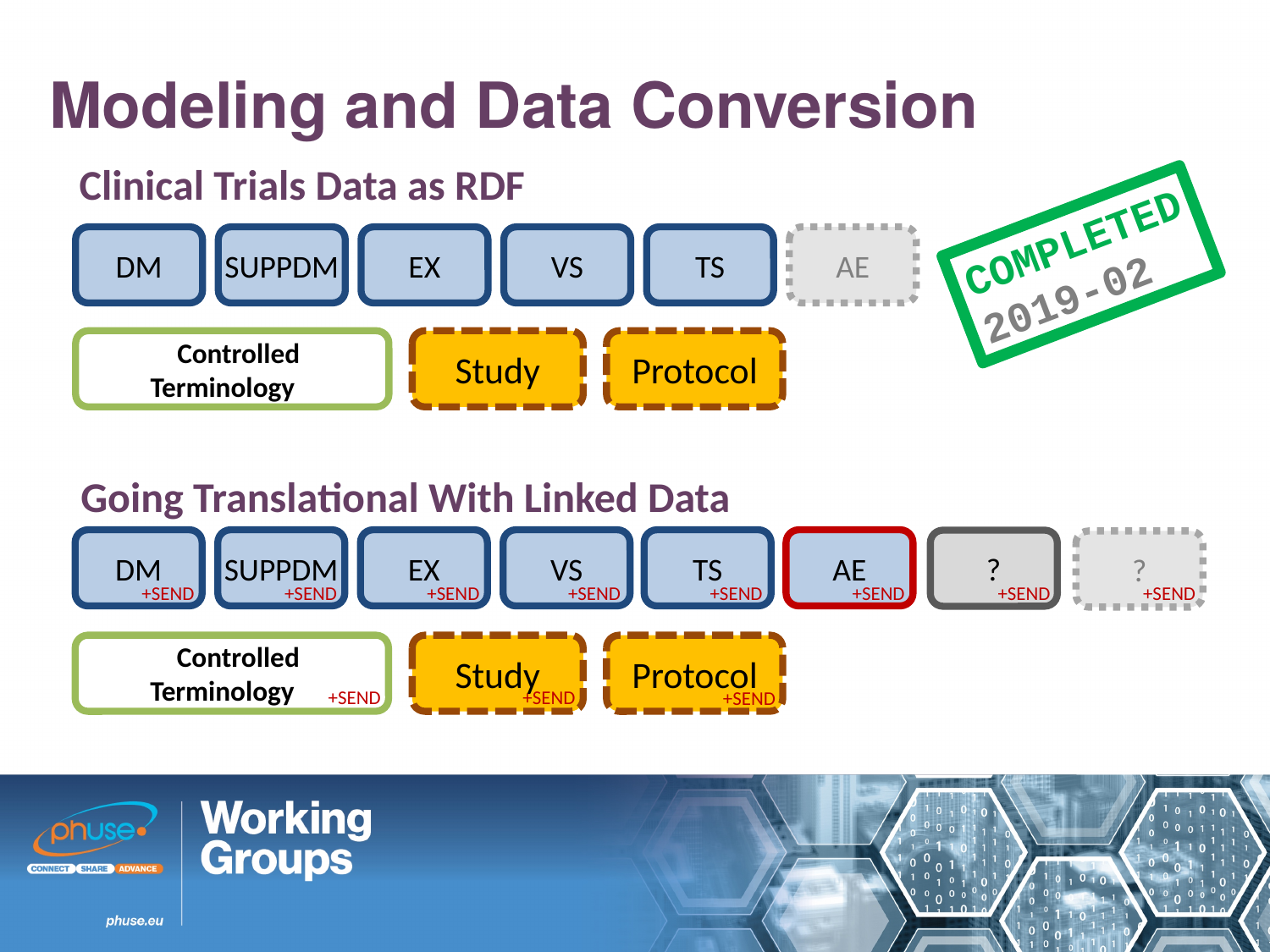

Modeling and Data Conversion
Clinical Trials Data as RDF
COMPLETED
2019-02
DM
SUPPDM
EX
VS
TS
AE
  Controlled Terminology
Study
Protocol
Going Translational With Linked Data
DM
+SEND
SUPPDM
+SEND
EX
+SEND
VS
+SEND
TS
+SEND
AE
+SEND
?
+SEND
?
+SEND
  Controlled Terminology
+SEND
Study
Protocol
+SEND
+SEND